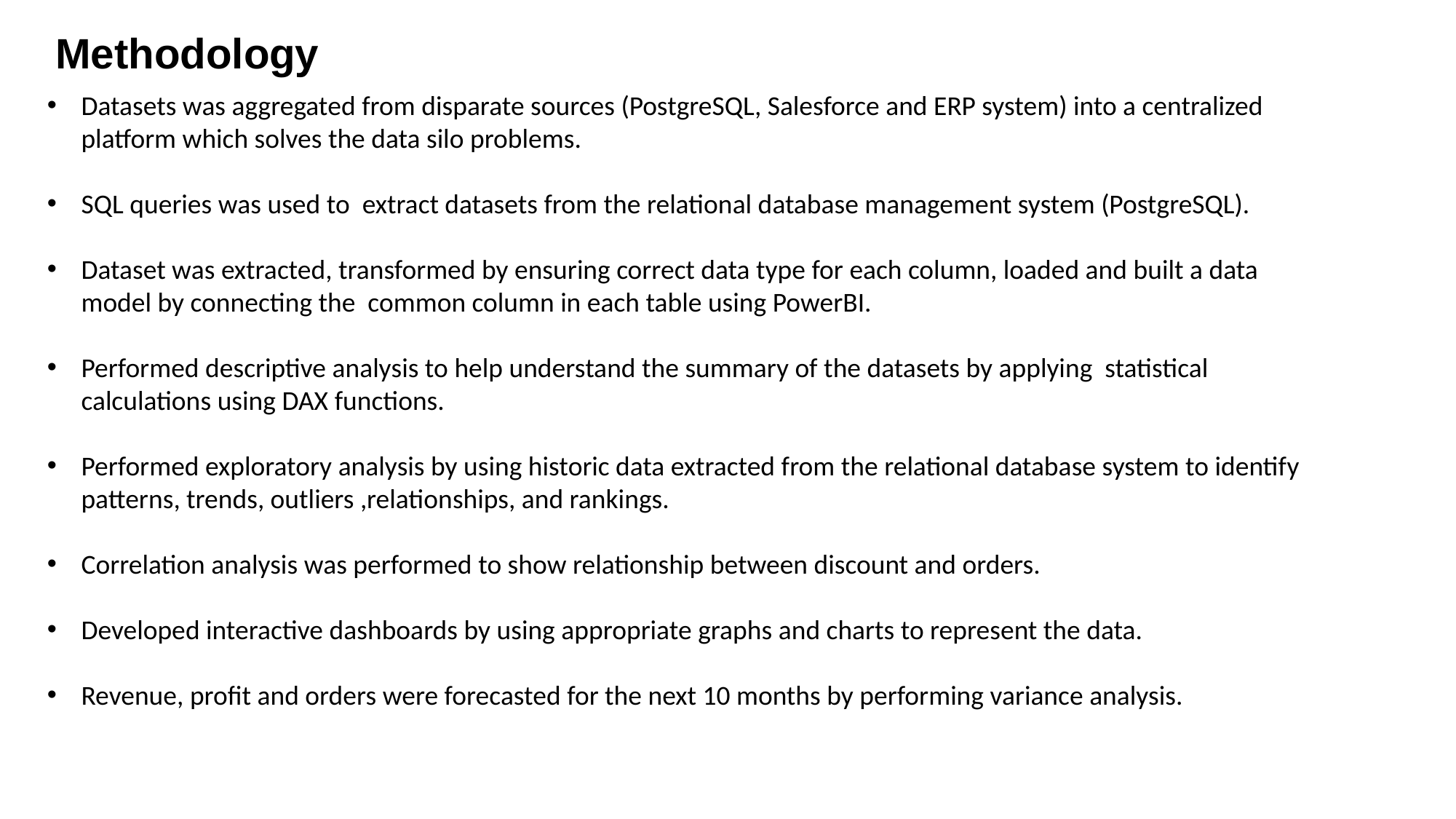

Methodology
Datasets was aggregated from disparate sources (PostgreSQL, Salesforce and ERP system) into a centralized platform which solves the data silo problems.

SQL queries was used to  extract datasets from the relational database management system (PostgreSQL).

Dataset was extracted, transformed by ensuring correct data type for each column, loaded and built a data model by connecting the  common column in each table using PowerBI.

Performed descriptive analysis to help understand the summary of the datasets by applying  statistical calculations using DAX functions.

Performed exploratory analysis by using historic data extracted from the relational database system to identify patterns, trends, outliers ,relationships, and rankings.

Correlation analysis was performed to show relationship between discount and orders.

Developed interactive dashboards by using appropriate graphs and charts to represent the data.

Revenue, profit and orders were forecasted for the next 10 months by performing variance analysis.